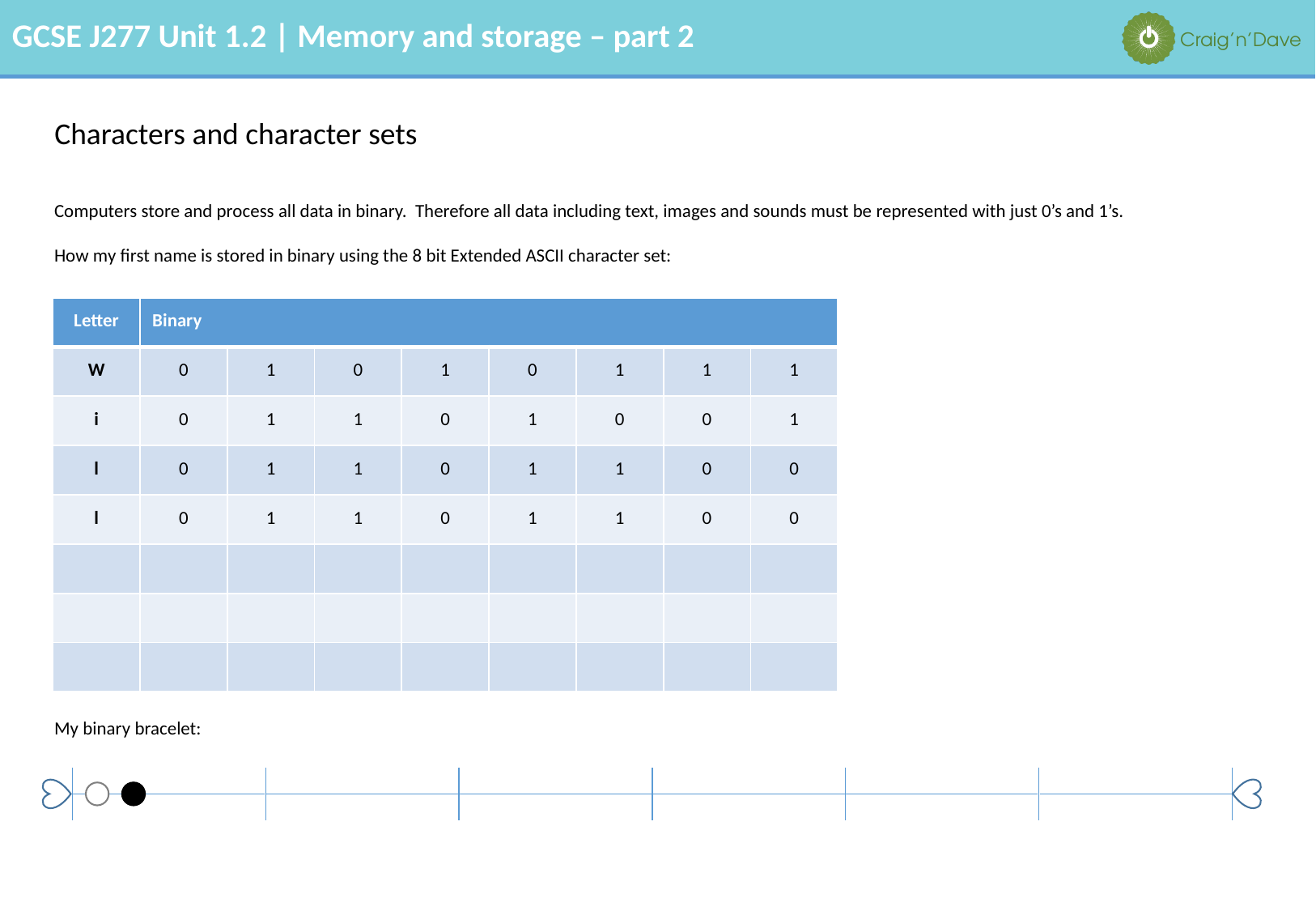

# Characters and character sets
Computers store and process all data in binary.  Therefore all data including text, images and sounds must be represented with just 0’s and 1’s.

How my first name is stored in binary using the 8 bit Extended ASCII character set:
| Letter | Binary |  |  |  |  |  |  |  |
| --- | --- | --- | --- | --- | --- | --- | --- | --- |
| W | 0 | 1 | 0 | 1 | 0 | 1 | 1 | 1 |
| i | 0 | 1 | 1 | 0 | 1 | 0 | 0 | 1 |
| l | 0 | 1 | 1 | 0 | 1 | 1 | 0 | 0 |
| l | 0 | 1 | 1 | 0 | 1 | 1 | 0 | 0 |
|  |  |  |  |  |  |  |  |  |
|  |  |  |  |  |  |  |  |  |
|  |  |  |  |  |  |  |  |  |
My binary bracelet: